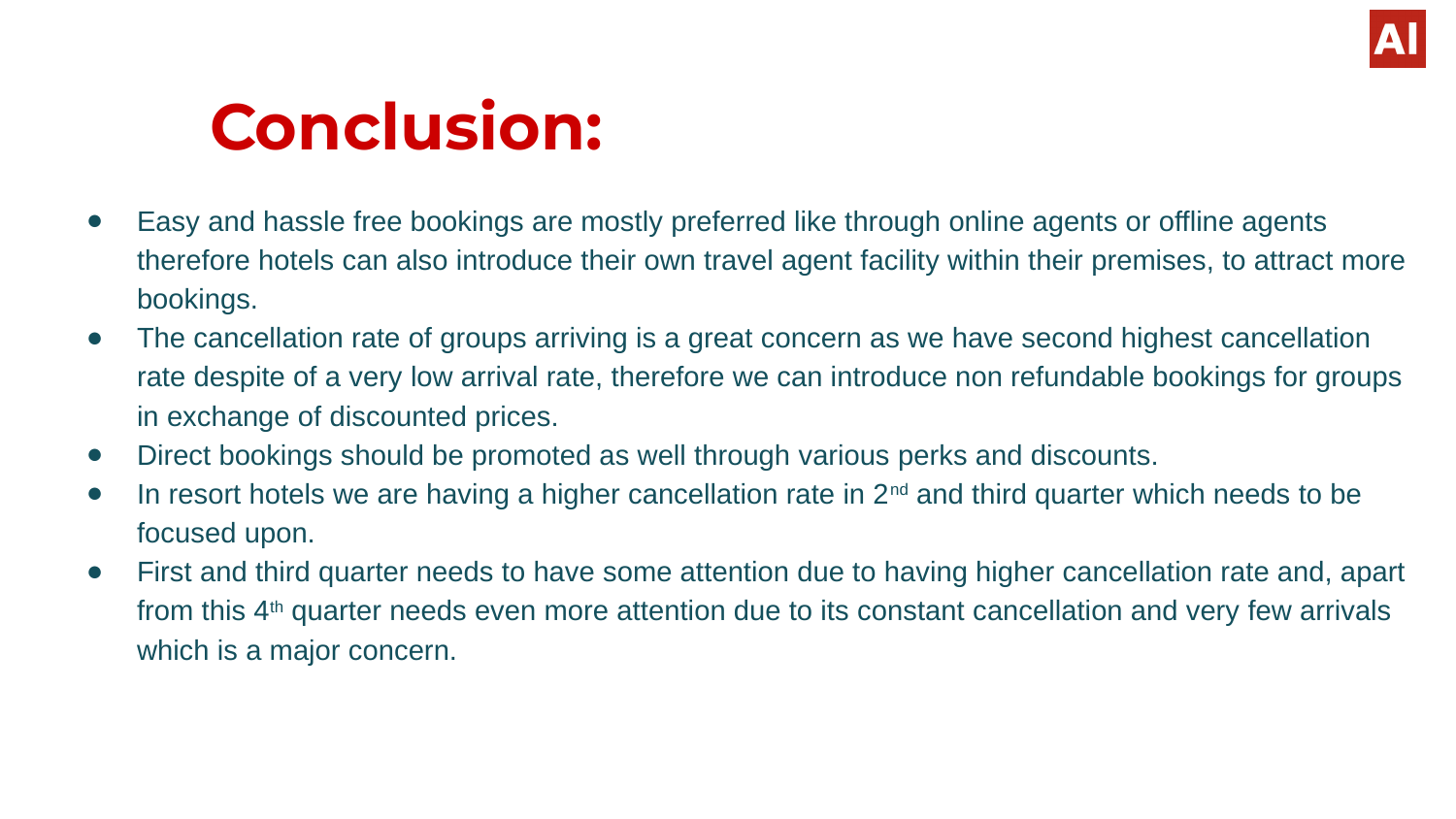

# Conclusion:
Easy and hassle free bookings are mostly preferred like through online agents or offline agents therefore hotels can also introduce their own travel agent facility within their premises, to attract more bookings.
The cancellation rate of groups arriving is a great concern as we have second highest cancellation rate despite of a very low arrival rate, therefore we can introduce non refundable bookings for groups in exchange of discounted prices.
Direct bookings should be promoted as well through various perks and discounts.
In resort hotels we are having a higher cancellation rate in 2nd and third quarter which needs to be focused upon.
First and third quarter needs to have some attention due to having higher cancellation rate and, apart from this 4th quarter needs even more attention due to its constant cancellation and very few arrivals which is a major concern.